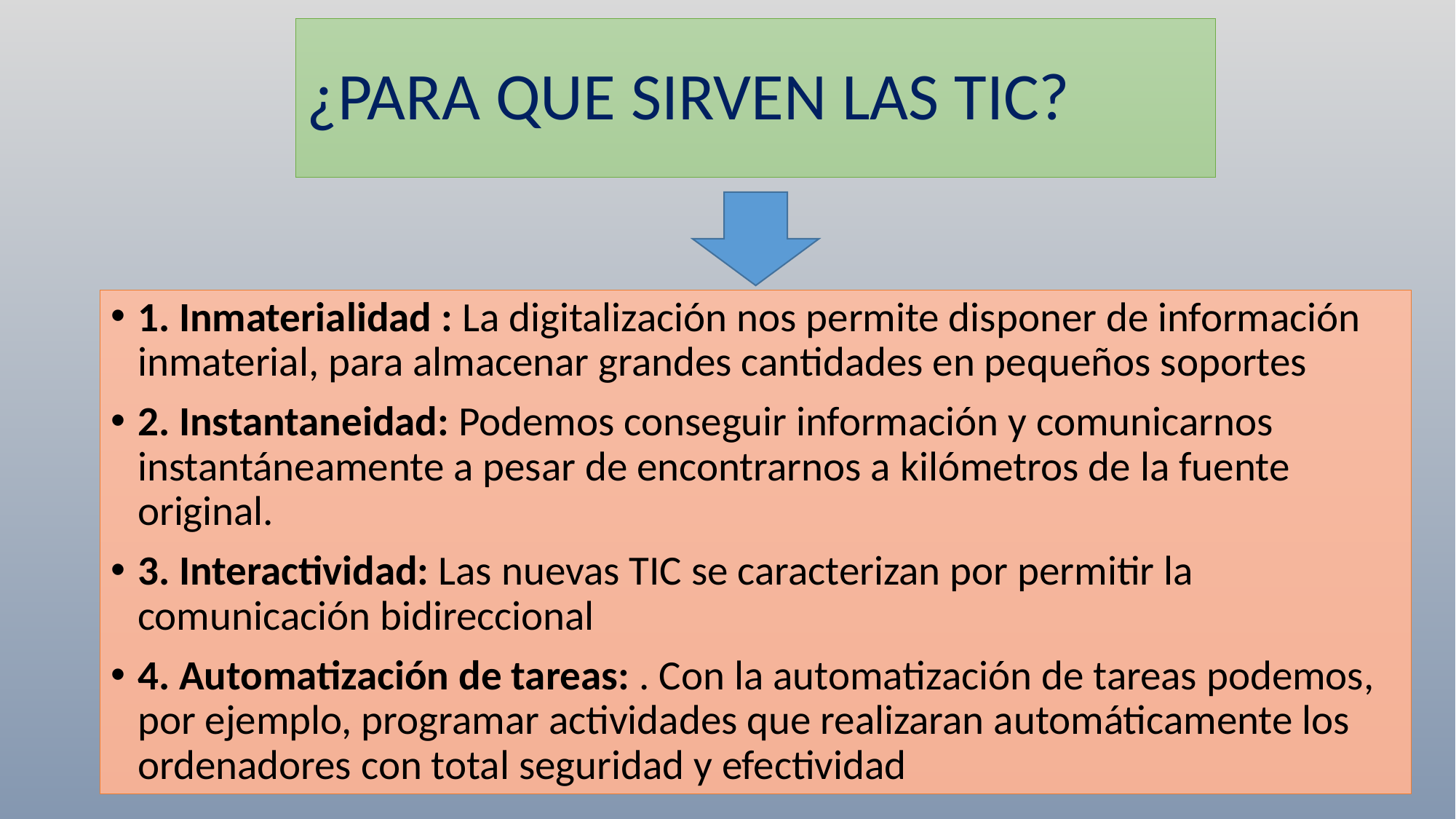

# ¿PARA QUE SIRVEN LAS TIC?

1. Inmaterialidad : La digitalización nos permite disponer de información inmaterial, para almacenar grandes cantidades en pequeños soportes
2. Instantaneidad: Podemos conseguir información y comunicarnos instantáneamente a pesar de encontrarnos a kilómetros de la fuente original.
3. Interactividad: Las nuevas TIC se caracterizan por permitir la comunicación bidireccional
4. Automatización de tareas: . Con la automatización de tareas podemos, por ejemplo, programar actividades que realizaran automáticamente los ordenadores con total seguridad y efectividad